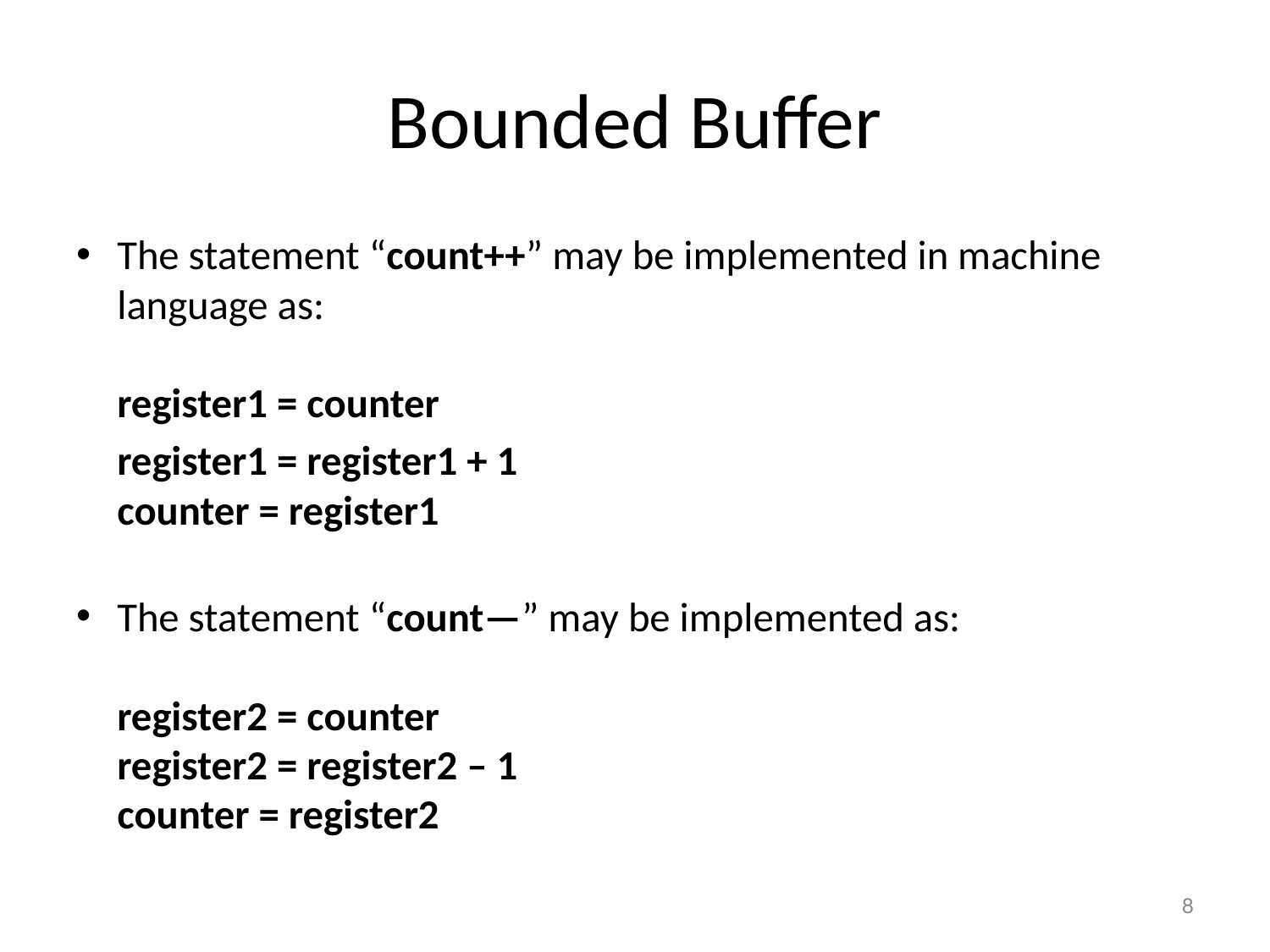

# Bounded Buffer
The statement “count++” may be implemented in machine language as:
register1 = counter
	register1 = register1 + 1
counter = register1
The statement “count—” may be implemented as:
register2 = counter
register2 = register2 – 1
counter = register2
8